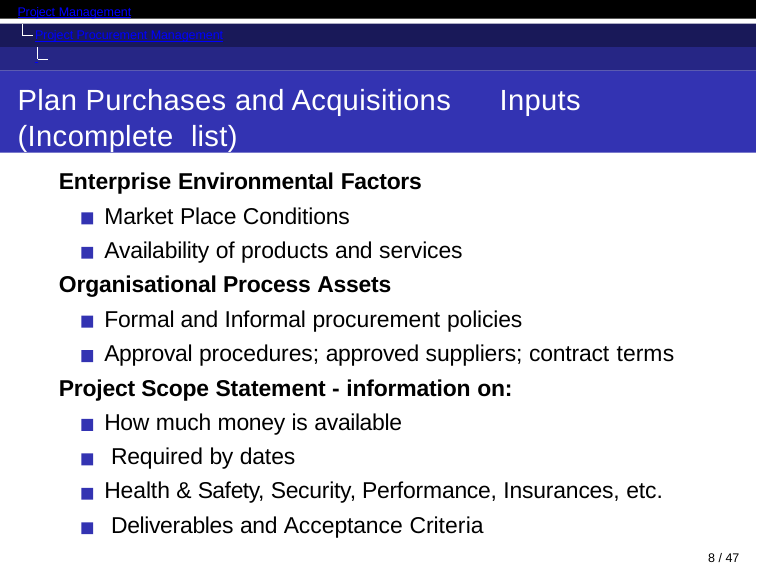

Project Management
Project Procurement Management  Introduction

Plan Purchases and Acquisitions	Inputs (Incomplete  list)
Enterprise Environmental Factors
Market Place Conditions
Availability of products and services
Organisational Process Assets
Formal and Informal procurement policies
Approval procedures; approved suppliers; contract terms
Project Scope Statement - information on:
How much money is available  Required by dates
Health & Safety, Security, Performance, Insurances, etc.  Deliverables and Acceptance Criteria

8 / 47